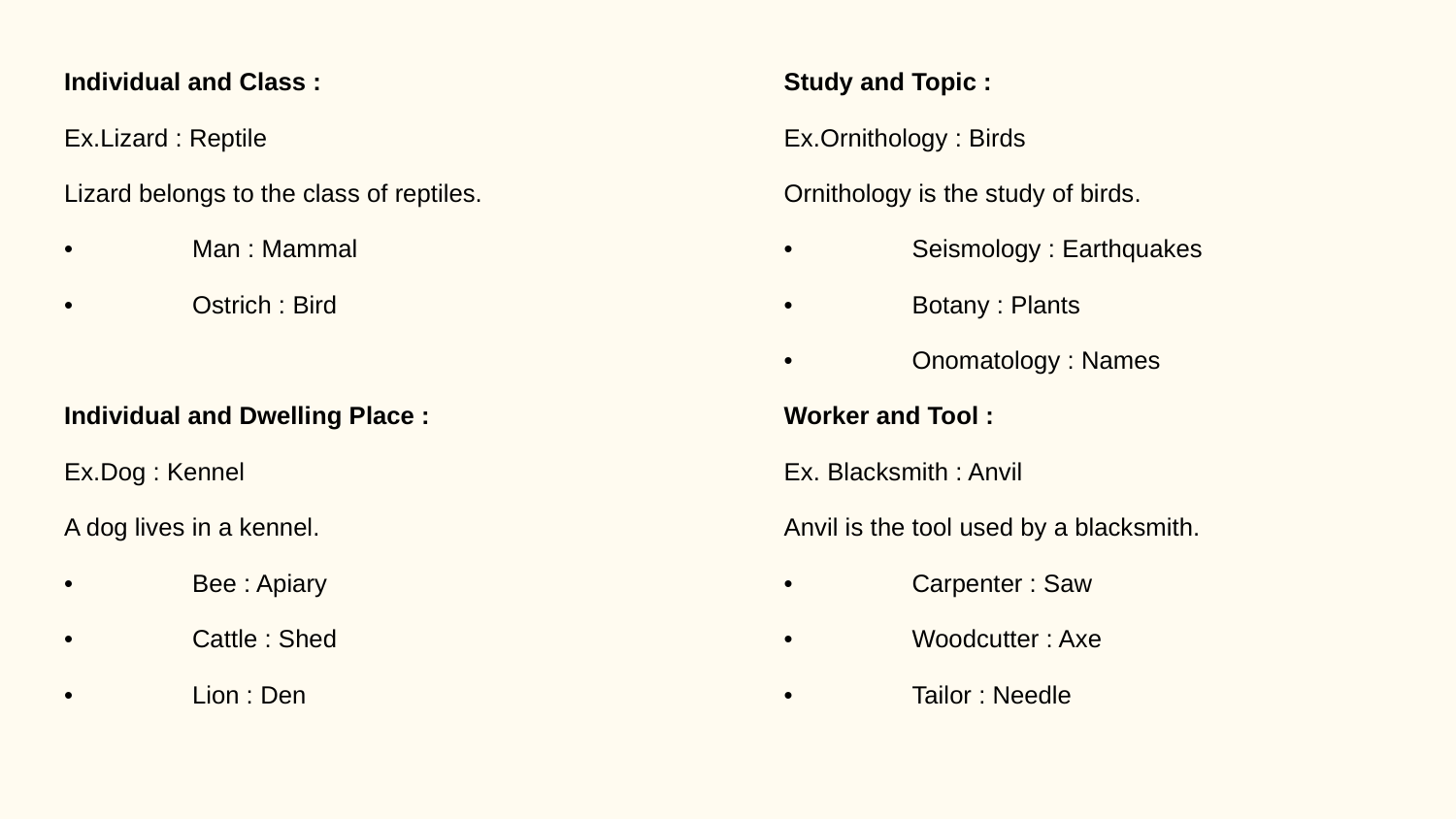

Study and Topic :
Ex.Ornithology : Birds
Ornithology is the study of birds.
•	Seismology : Earthquakes
•	Botany : Plants
•	Onomatology : Names
Worker and Tool :
Ex. Blacksmith : Anvil
Anvil is the tool used by a blacksmith.
•	Carpenter : Saw
•	Woodcutter : Axe
•	Tailor : Needle
Individual and Class :
Ex.Lizard : Reptile
Lizard belongs to the class of reptiles.
•	Man : Mammal
•	Ostrich : Bird

Individual and Dwelling Place :
Ex.Dog : Kennel
A dog lives in a kennel.
•	Bee : Apiary
•	Cattle : Shed
•	Lion : Den